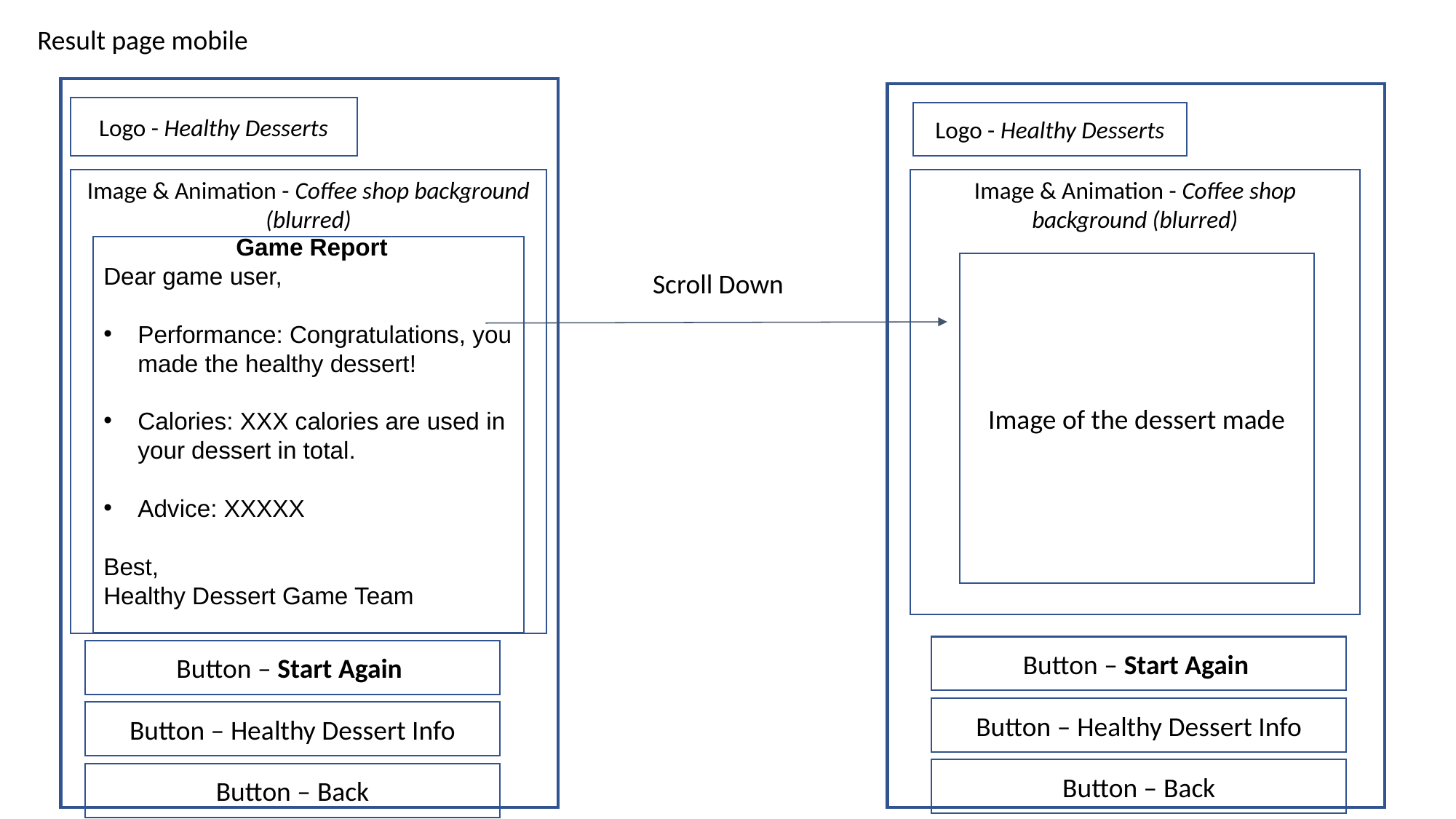

Result page mobile

Logo - Healthy Desserts
Logo - Healthy Desserts
Image & Animation - Coffee shop background (blurred)
Image & Animation - Coffee shop background (blurred)
 Game Report
Dear game user,

Performance: Congratulations, you made the healthy dessert!

Calories: XXX calories are used in your dessert in total.

Advice: XXXXX

Best,
Healthy Dessert Game Team

Image of the dessert made
Scroll Down
Button – Start Again
Button – Start Again
Button – Healthy Dessert Info
Button – Healthy Dessert Info
Button – Back
Button – Back